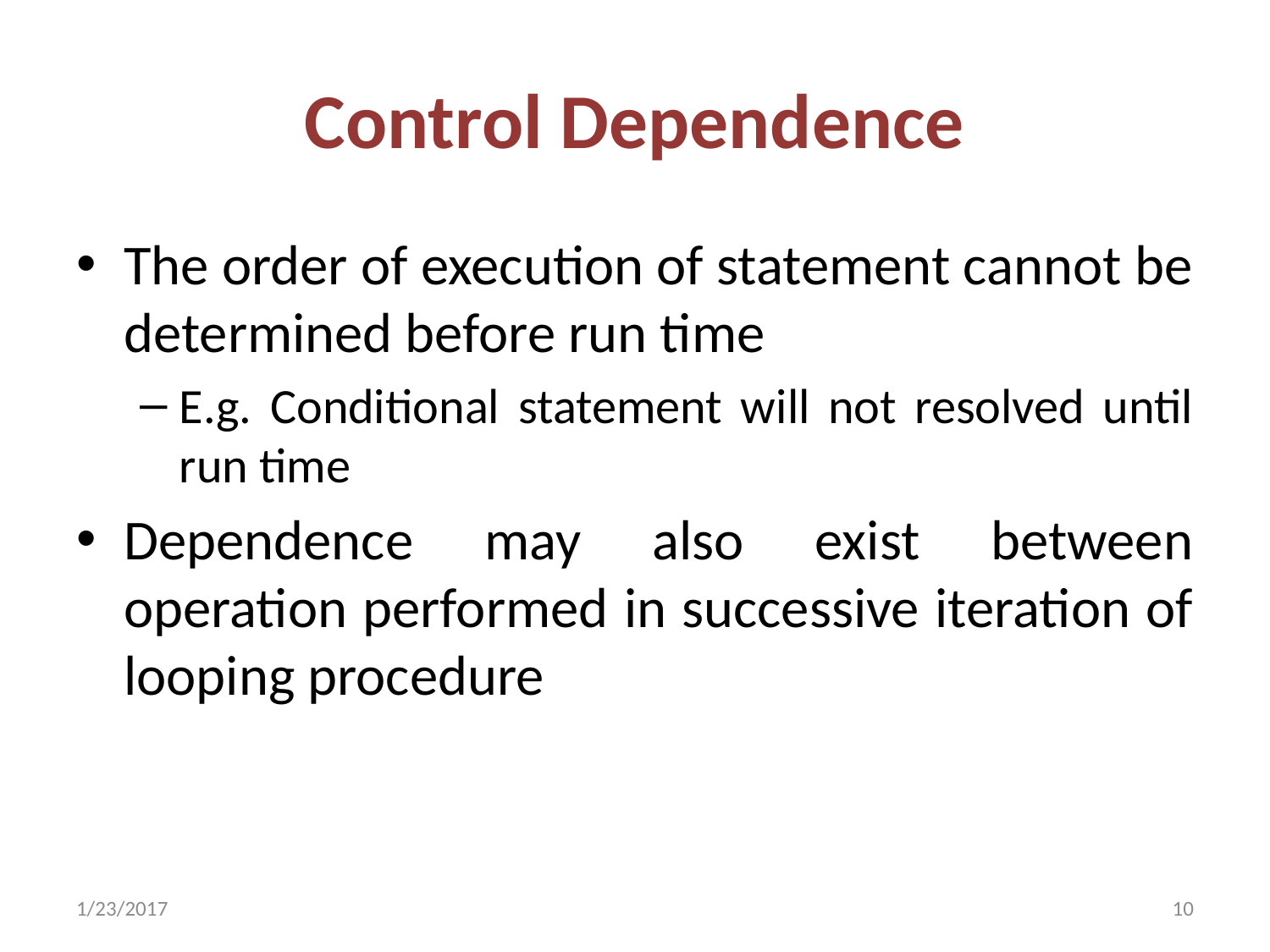

# Control Dependence
The order of execution of statement cannot be determined before run time
E.g. Conditional statement will not resolved until run time
Dependence may also exist between operation performed in successive iteration of looping procedure

1/23/2017
10